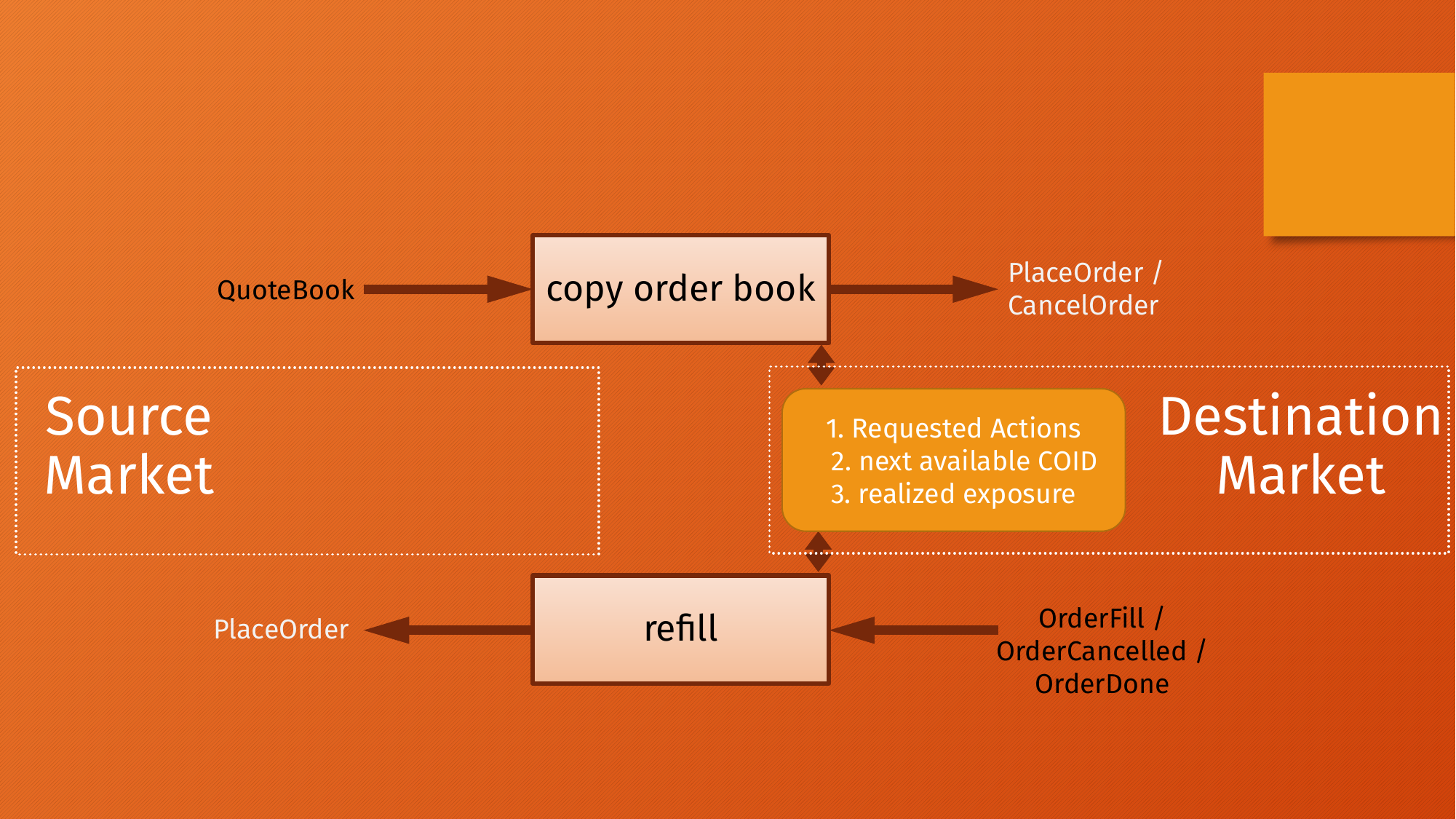

copy order book
PlaceOrder /
CancelOrder
QuoteBook

Source
Market
Destination
Market
1. Requested Actions
   2. next available COID
3. realized exposure
refill
OrderFill /
OrderCancelled /
OrderDone
PlaceOrder